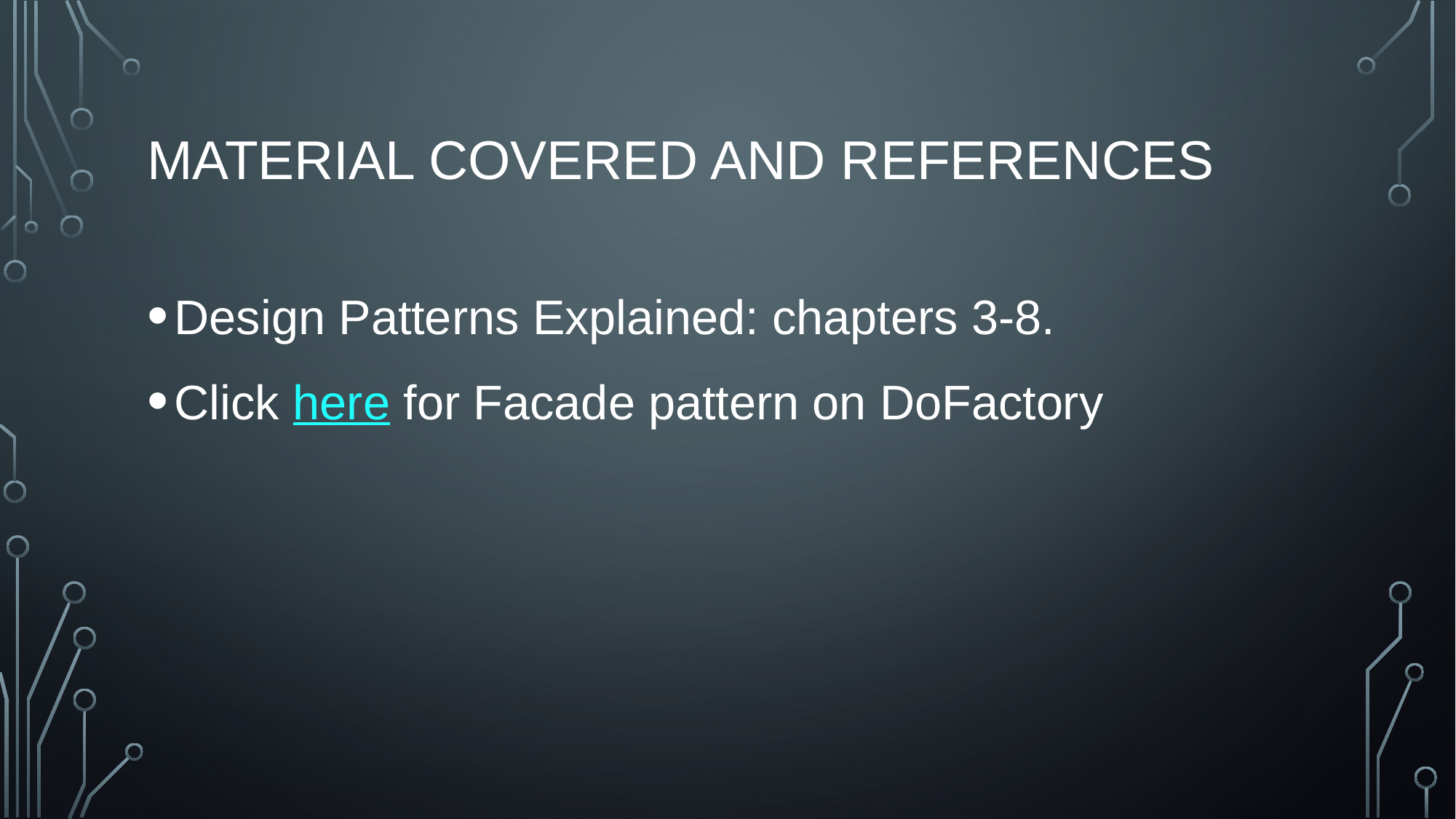

# Material covered and references
Design Patterns Explained: chapters 3-8.
Click here for Facade pattern on DoFactory